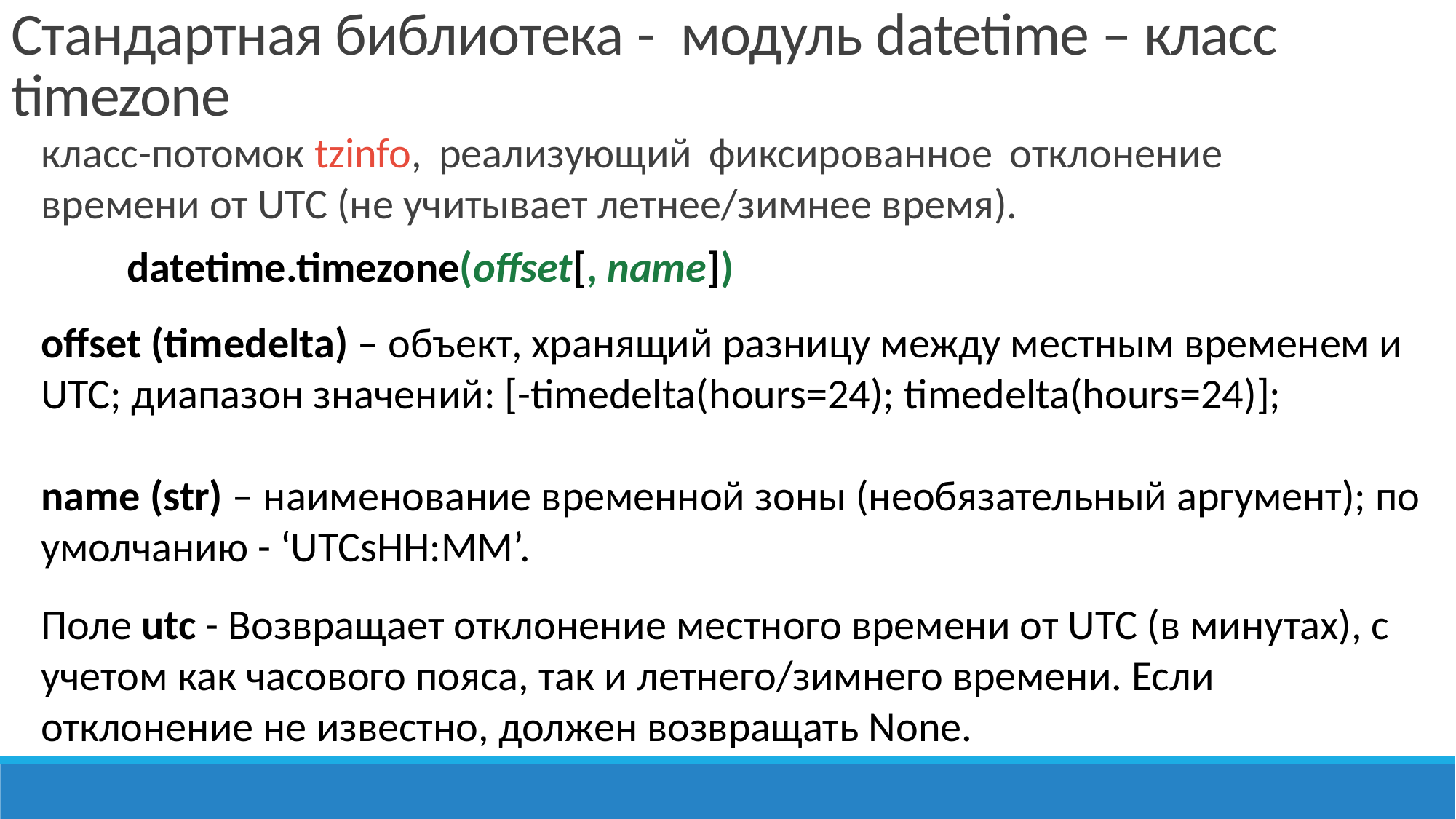

Стандартная библиотека -  модуль datetime – класс timezone
класс-потомок tzinfo, реализующий фиксированное отклонение времени от UTC (не учитывает летнее/зимнее время).
datetime.timezone(offset[, name])
offset (timedelta) – объект, хранящий разницу между местным временем и UTC; диапазон значений: [-timedelta(hours=24); timedelta(hours=24)];

name (str) – наименование временной зоны (необязательный аргумент); по умолчанию - ‘UTCsHH:MM’.
Поле utc - Возвращает отклонение местного времени от UTC (в минутах), с учетом как часового пояса, так и летнего/зимнего времени. Если отклонение не известно, должен возвращать None.